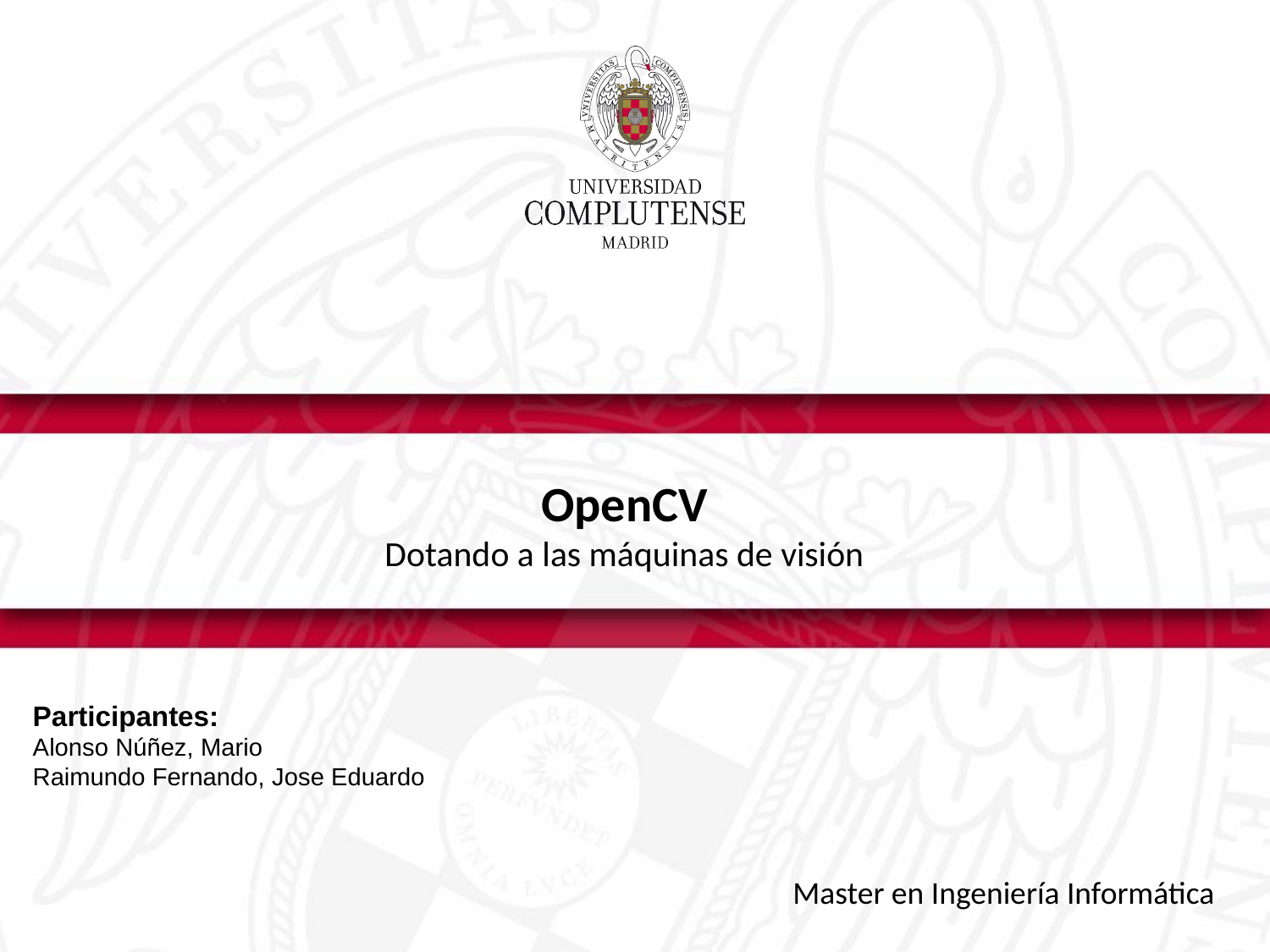

OpenCV
Dotando a las máquinas de visión
Participantes:
Alonso Núñez, Mario
Raimundo Fernando, Jose Eduardo
Master en Ingeniería Informática